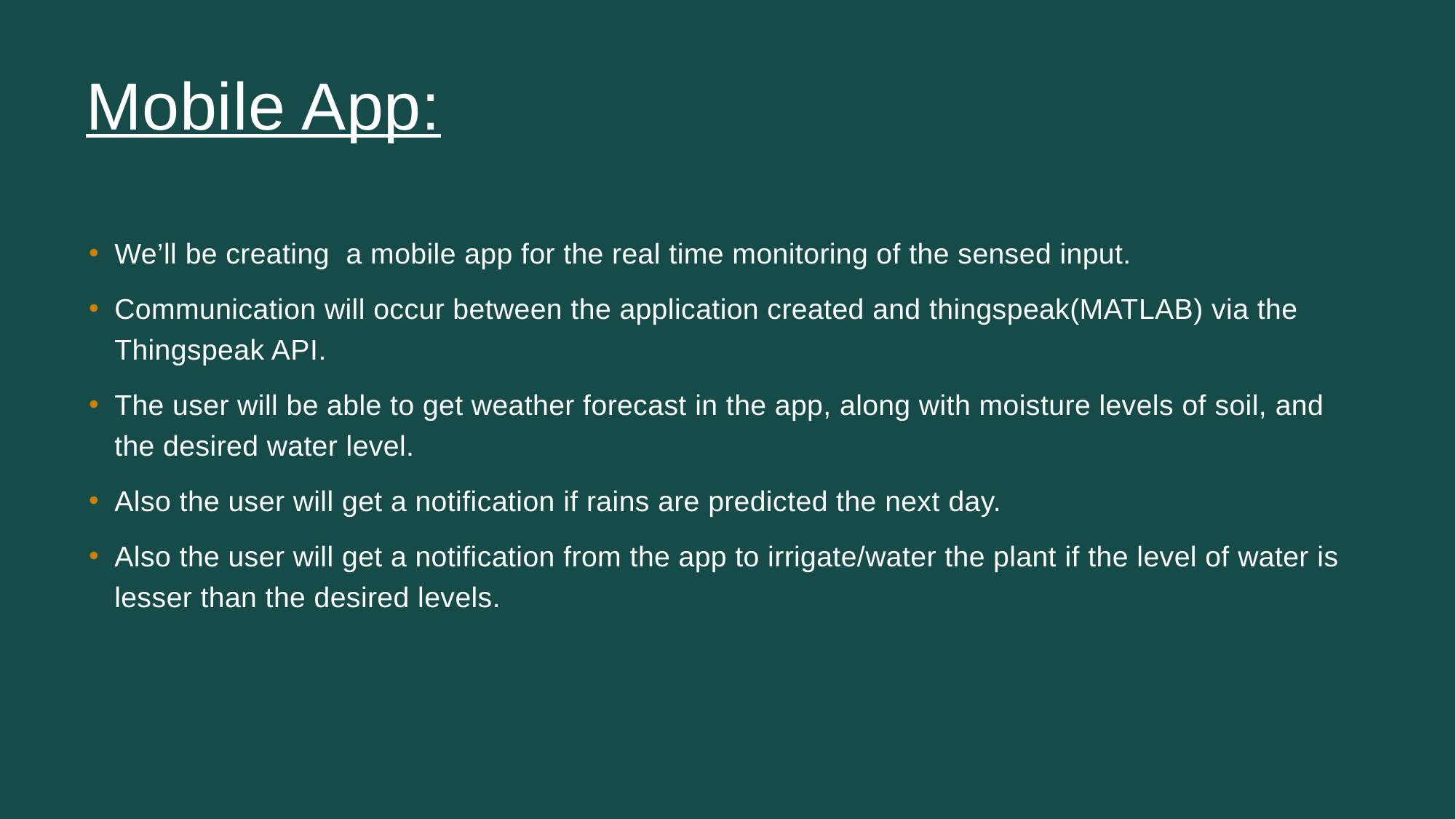

# Mobile App:
We’ll be creating  a mobile app for the real time monitoring of the sensed input.
Communication will occur between the application created and thingspeak(MATLAB) via the Thingspeak API.
The user will be able to get weather forecast in the app, along with moisture levels of soil, and the desired water level.
Also the user will get a notification if rains are predicted the next day.
Also the user will get a notification from the app to irrigate/water the plant if the level of water is lesser than the desired levels.